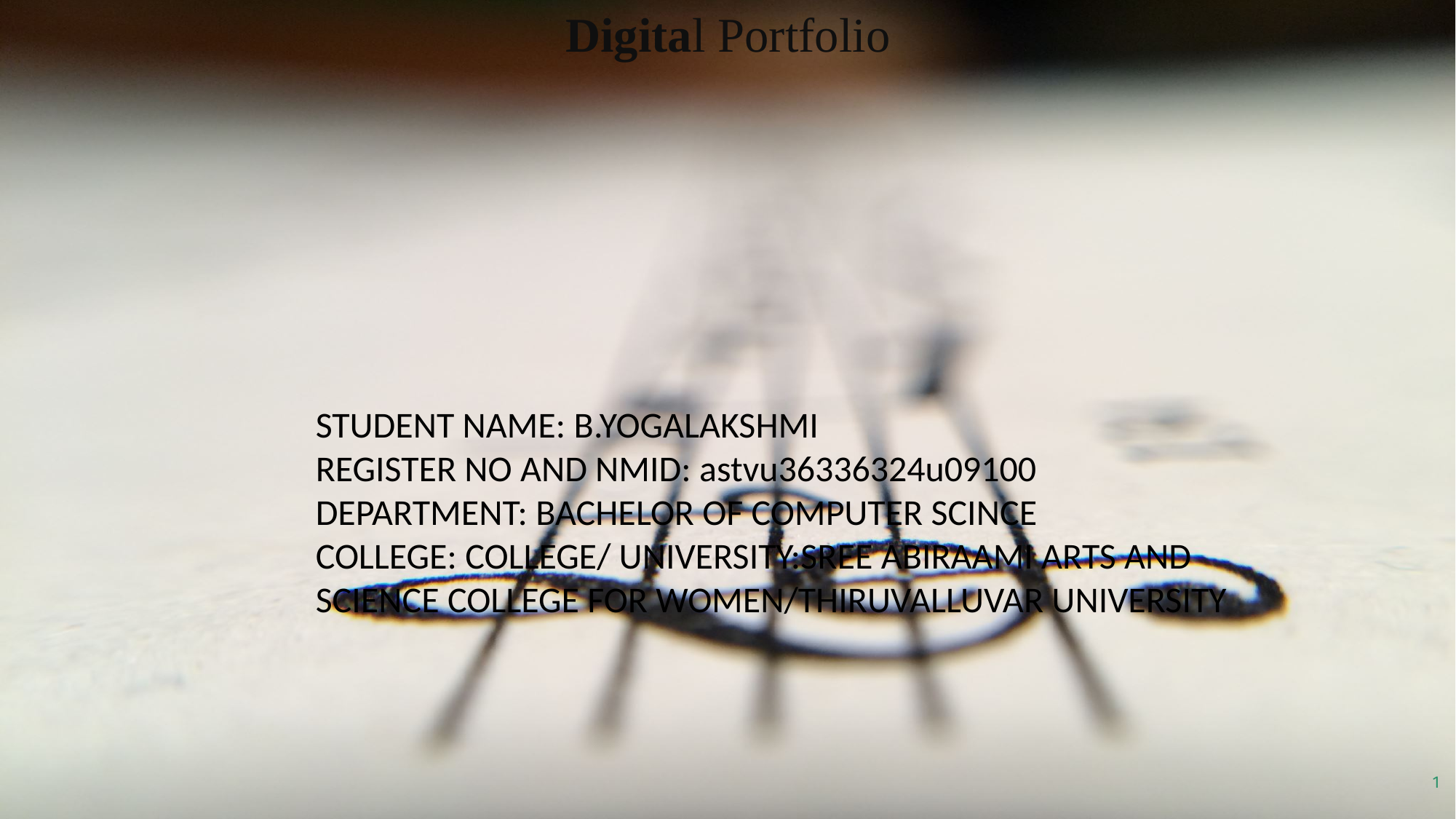

# Digital Portfolio
STUDENT NAME: B.YOGALAKSHMI
REGISTER NO AND NMID: astvu36336324u09100
DEPARTMENT: BACHELOR OF COMPUTER SCINCE
COLLEGE: COLLEGE/ UNIVERSITY:SREE ABIRAAMI ARTS AND SCIENCE COLLEGE FOR WOMEN/THIRUVALLUVAR UNIVERSITY

1